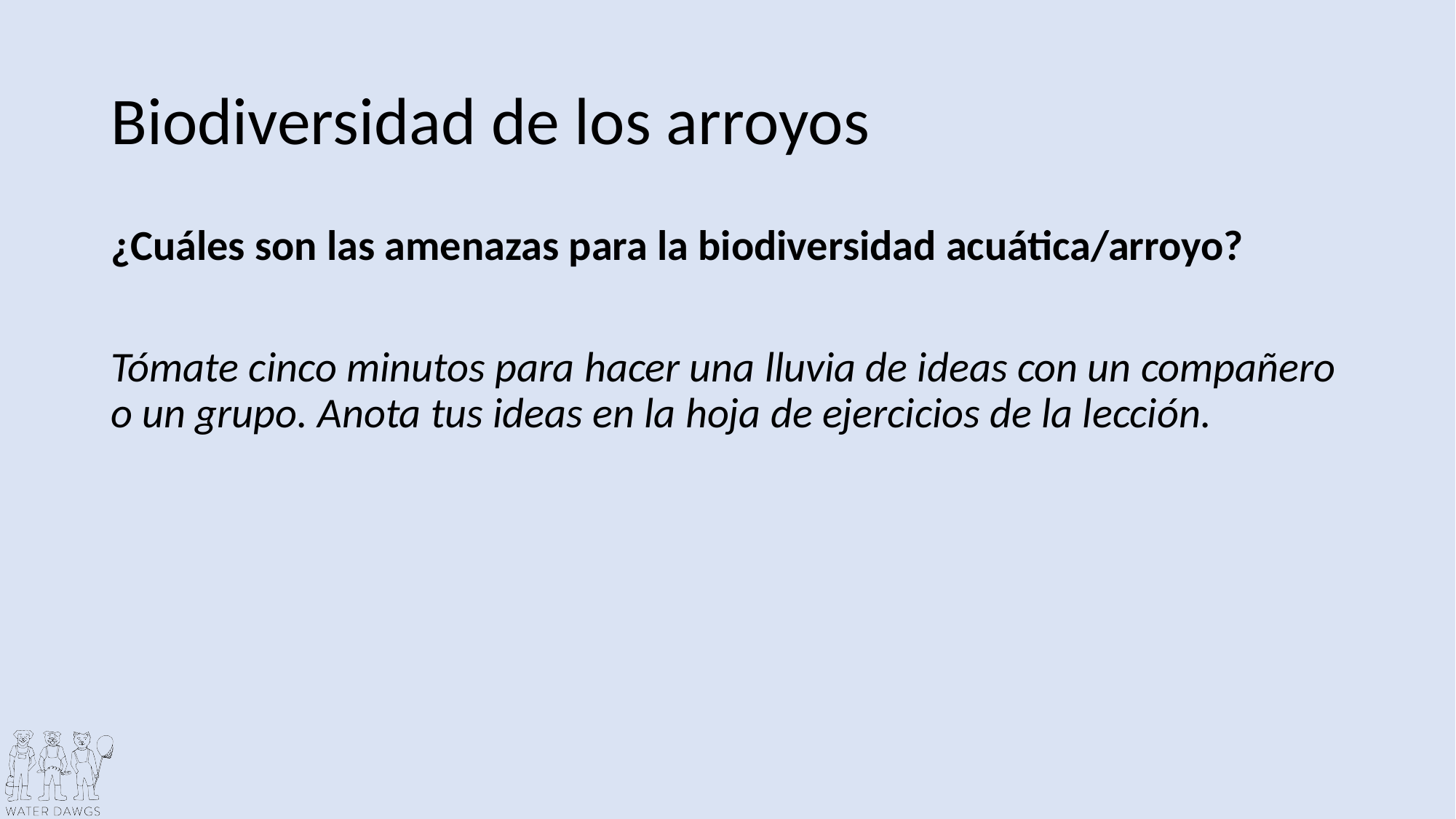

# Biodiversidad de los arroyos
¿Cuáles son las amenazas para la biodiversidad acuática/arroyo?

Tómate cinco minutos para hacer una lluvia de ideas con un compañero o un grupo. Anota tus ideas en la hoja de ejercicios de la lección.